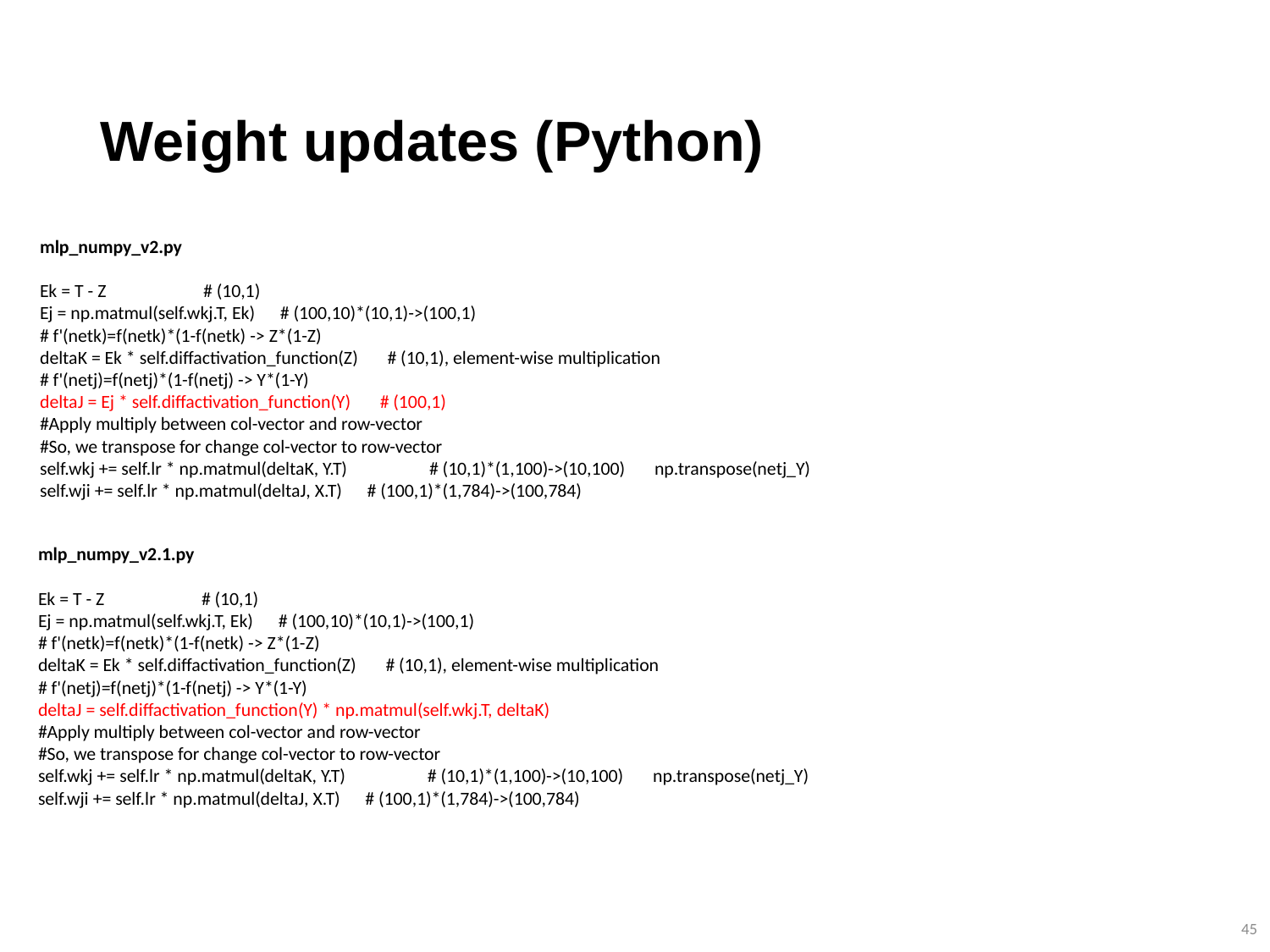

# Weight updates (Python)
mlp_numpy_v2.py

Ek = T - Z                       # (10,1)
Ej = np.matmul(self.wkj.T, Ek)      # (100,10)*(10,1)->(100,1)
# f'(netk)=f(netk)*(1-f(netk) -> Z*(1-Z)
deltaK = Ek * self.diffactivation_function(Z)       # (10,1), element-wise multiplication
# f'(netj)=f(netj)*(1-f(netj) -> Y*(1-Y)
deltaJ = Ej * self.diffactivation_function(Y)       # (100,1)
#Apply multiply between col-vector and row-vector
#So, we transpose for change col-vector to row-vector
self.wkj += self.lr * np.matmul(deltaK, Y.T)	  # (10,1)*(1,100)->(10,100)       np.transpose(netj_Y)
self.wji += self.lr * np.matmul(deltaJ, X.T)      # (100,1)*(1,784)->(100,784)
mlp_numpy_v2.1.py

Ek = T - Z                       # (10,1)
Ej = np.matmul(self.wkj.T, Ek)      # (100,10)*(10,1)->(100,1)
# f'(netk)=f(netk)*(1-f(netk) -> Z*(1-Z)
deltaK = Ek * self.diffactivation_function(Z)       # (10,1), element-wise multiplication
# f'(netj)=f(netj)*(1-f(netj) -> Y*(1-Y)
deltaJ = self.diffactivation_function(Y) * np.matmul(self.wkj.T, deltaK)
#Apply multiply between col-vector and row-vector
#So, we transpose for change col-vector to row-vector
self.wkj += self.lr * np.matmul(deltaK, Y.T)	  # (10,1)*(1,100)->(10,100)       np.transpose(netj_Y)
self.wji += self.lr * np.matmul(deltaJ, X.T)      # (100,1)*(1,784)->(100,784)
 45